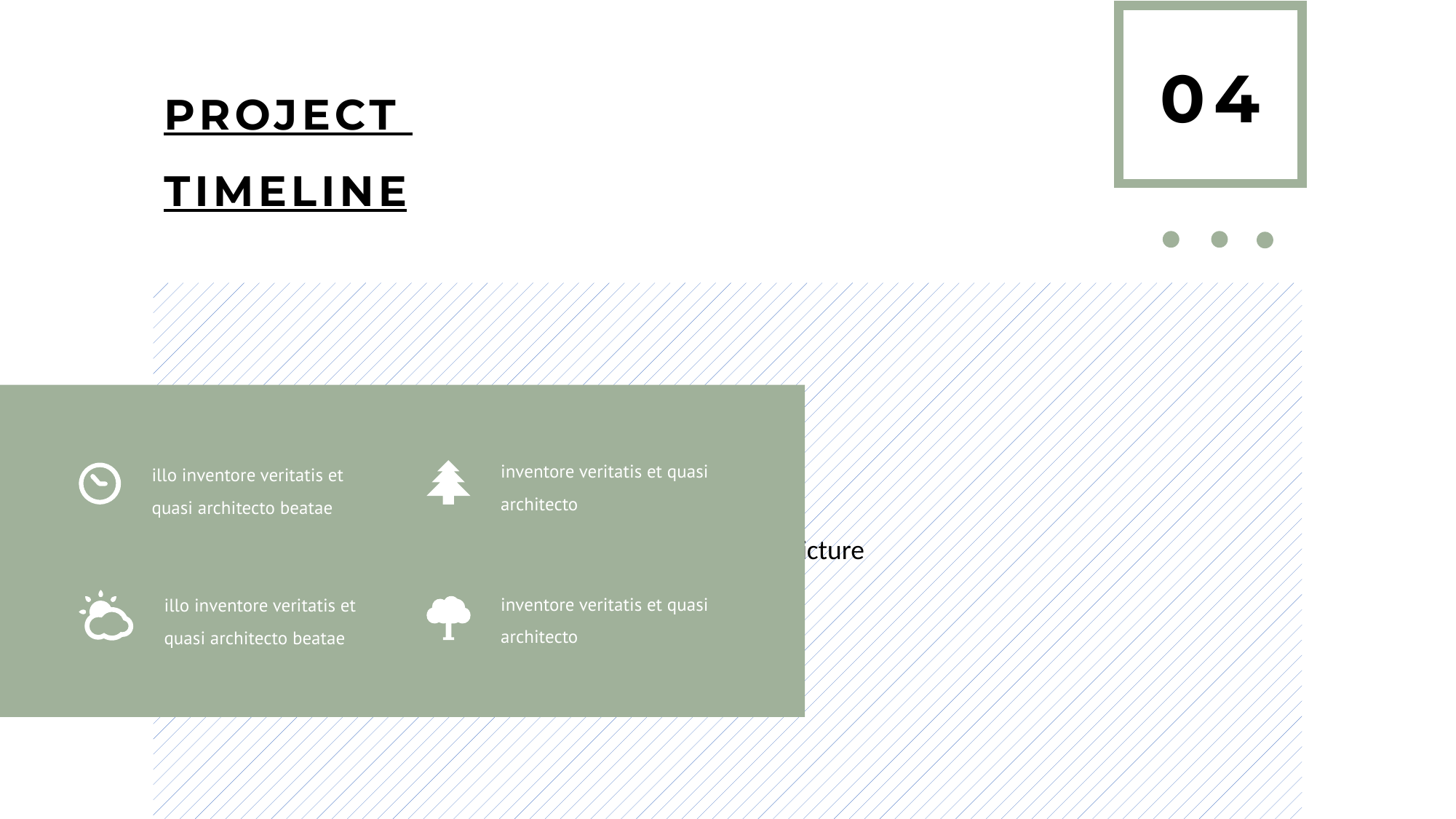

04
PROJECT
TIMELINE

inventore veritatis et quasi architecto
illo inventore veritatis et quasi architecto beatae

inventore veritatis et quasi architecto
illo inventore veritatis et quasi architecto beatae